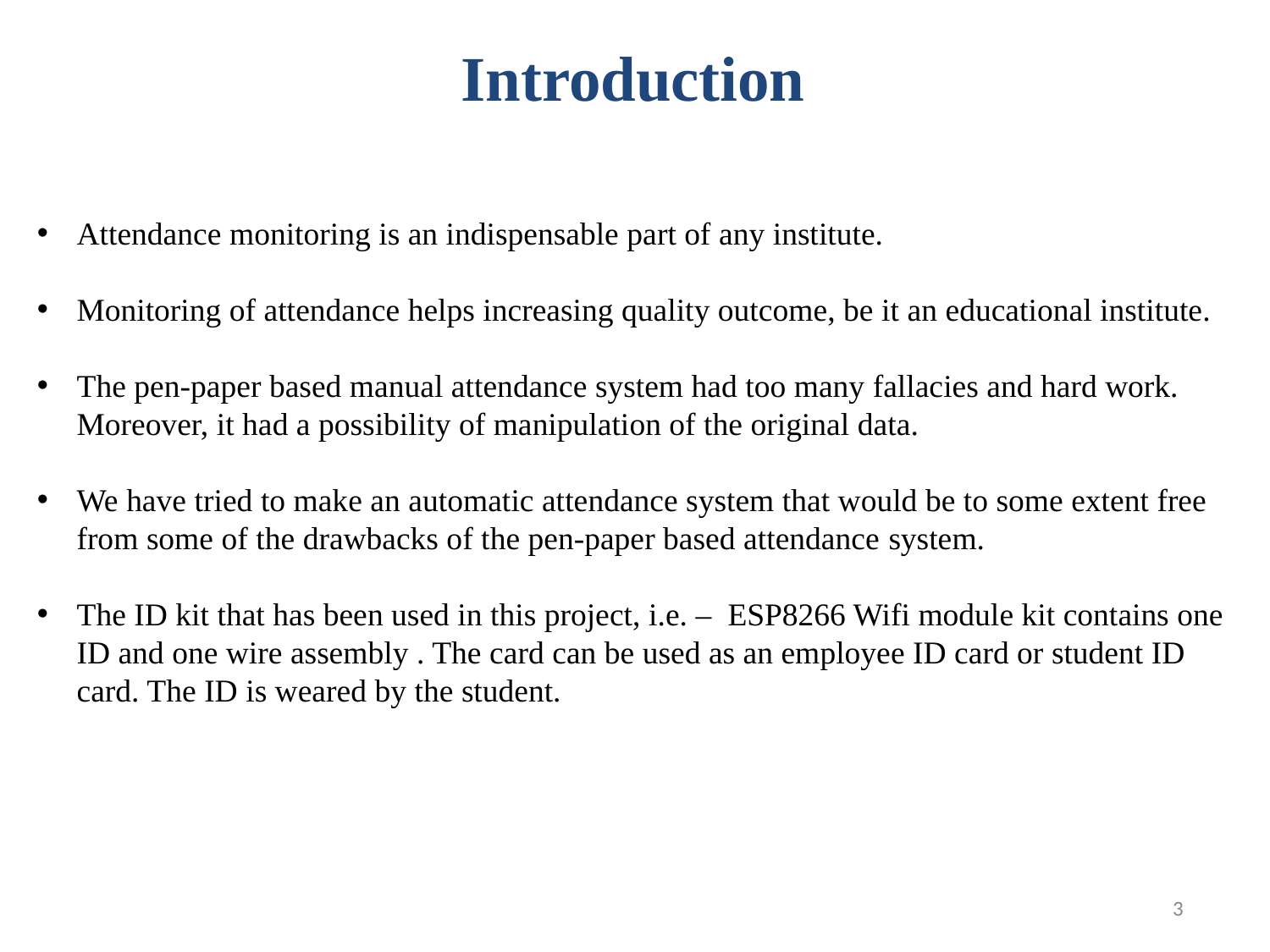

# Introduction
Attendance monitoring is an indispensable part of any institute.

Monitoring of attendance helps increasing quality outcome, be it an educational institute.

The pen-paper based manual attendance system had too many fallacies and hard work. Moreover, it had a possibility of manipulation of the original data.

We have tried to make an automatic attendance system that would be to some extent free from some of the drawbacks of the pen-paper based attendance system.

The ID kit that has been used in this project, i.e. –  ESP8266 Wifi module kit contains one ID and one wire assembly . The card can be used as an employee ID card or student ID card. The ID is weared by the student.

3